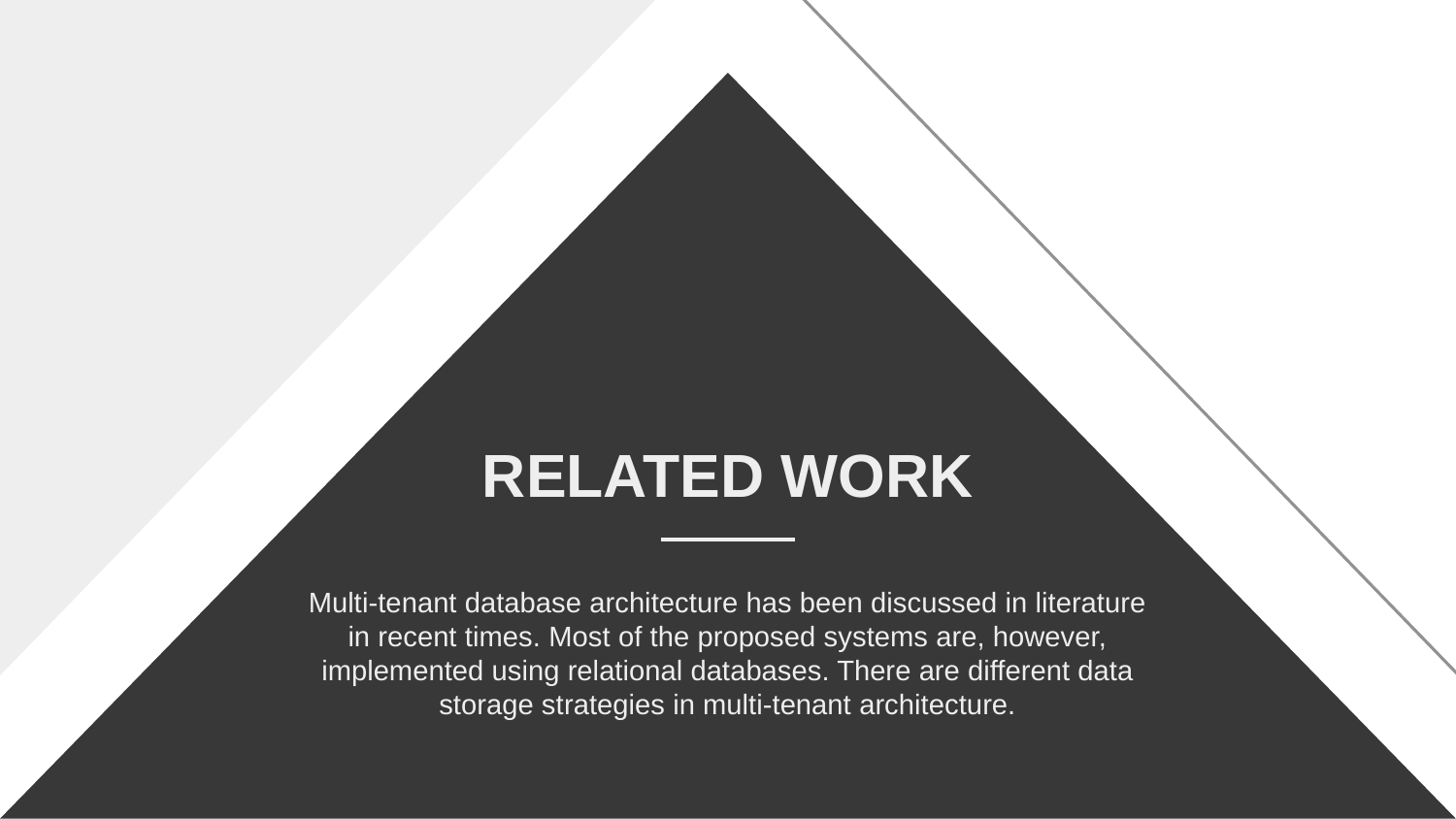

# RELATED WORK
Multi-tenant database architecture has been discussed in literature in recent times. Most of the proposed systems are, however, implemented using relational databases. There are different data storage strategies in multi-tenant architecture.